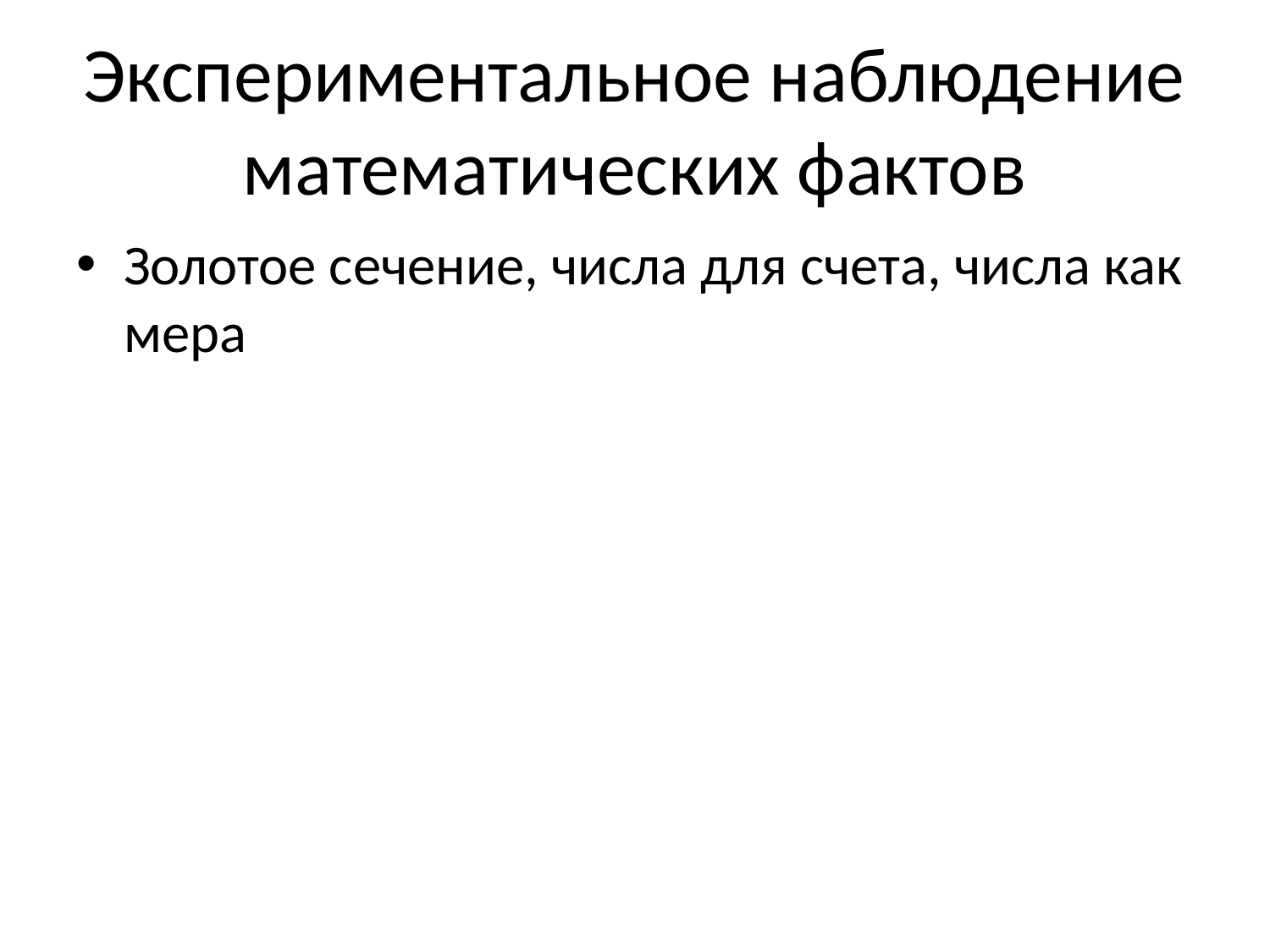

# Экспериментальное наблюдение математических фактов
Золотое сечение, числа для счета, числа как мера